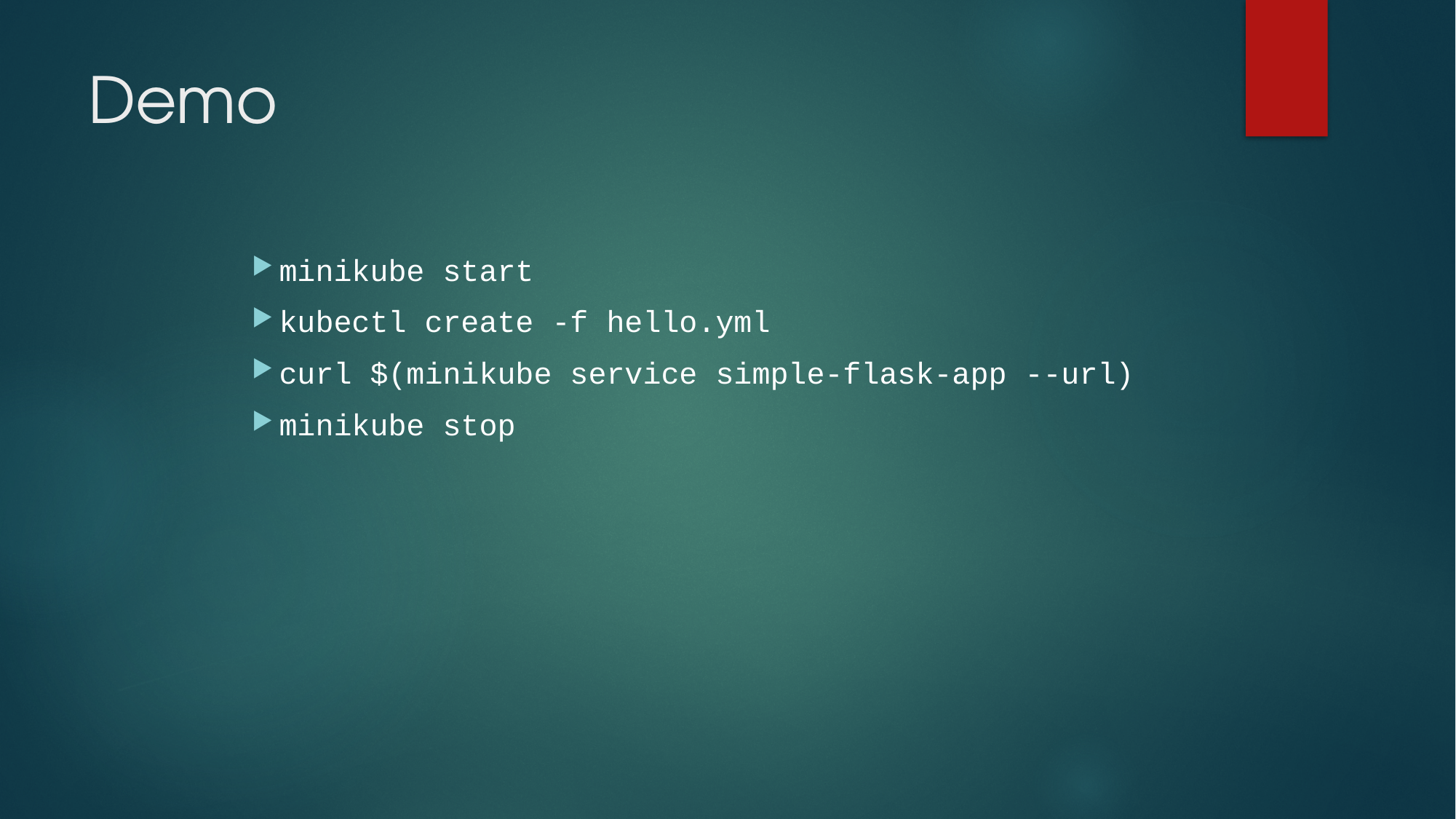

# Demo
minikube start
kubectl create -f hello.yml
curl $(minikube service simple-flask-app --url)
minikube stop